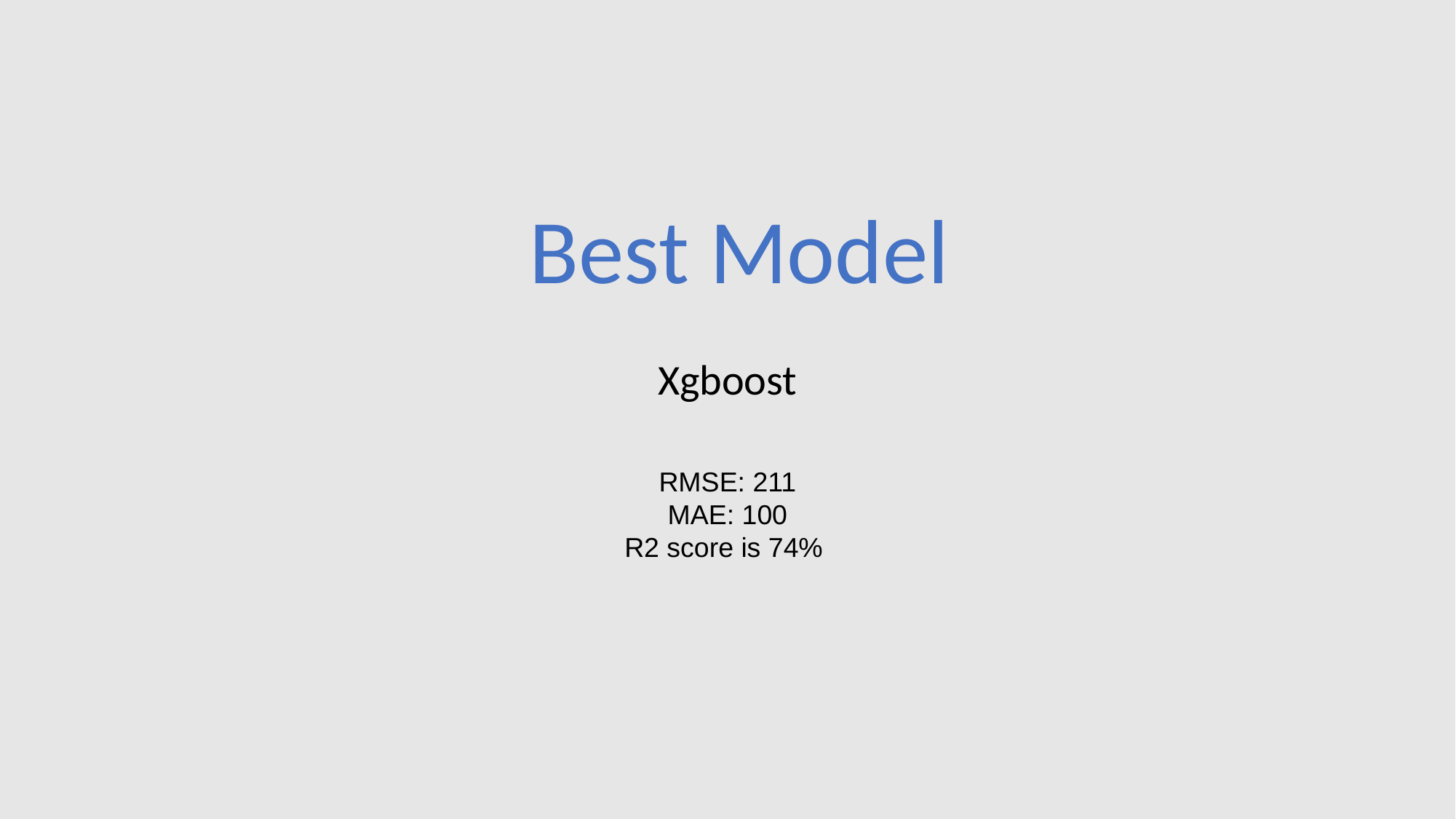

# Best Model
Xgboost
RMSE: 211
MAE: 100
R2 score is 74%